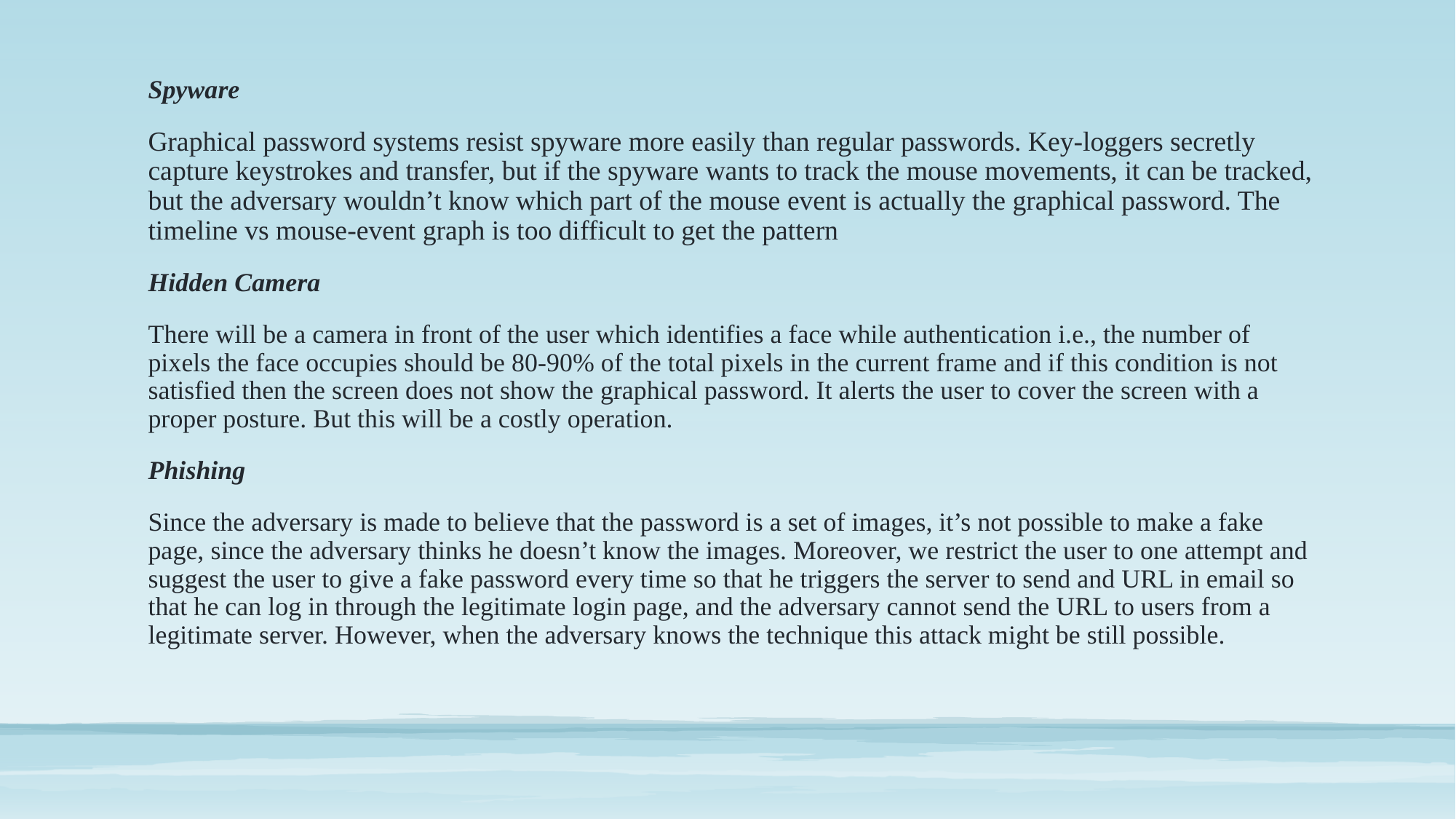

Spyware
Graphical password systems resist spyware more easily than regular passwords. Key-loggers secretly capture keystrokes and transfer, but if the spyware wants to track the mouse movements, it can be tracked, but the adversary wouldn’t know which part of the mouse event is actually the graphical password. The timeline vs mouse-event graph is too difficult to get the pattern
Hidden Camera
There will be a camera in front of the user which identifies a face while authentication i.e., the number of pixels the face occupies should be 80-90% of the total pixels in the current frame and if this condition is not satisfied then the screen does not show the graphical password. It alerts the user to cover the screen with a proper posture. But this will be a costly operation.
Phishing
Since the adversary is made to believe that the password is a set of images, it’s not possible to make a fake page, since the adversary thinks he doesn’t know the images. Moreover, we restrict the user to one attempt and suggest the user to give a fake password every time so that he triggers the server to send and URL in email so that he can log in through the legitimate login page, and the adversary cannot send the URL to users from a legitimate server. However, when the adversary knows the technique this attack might be still possible.